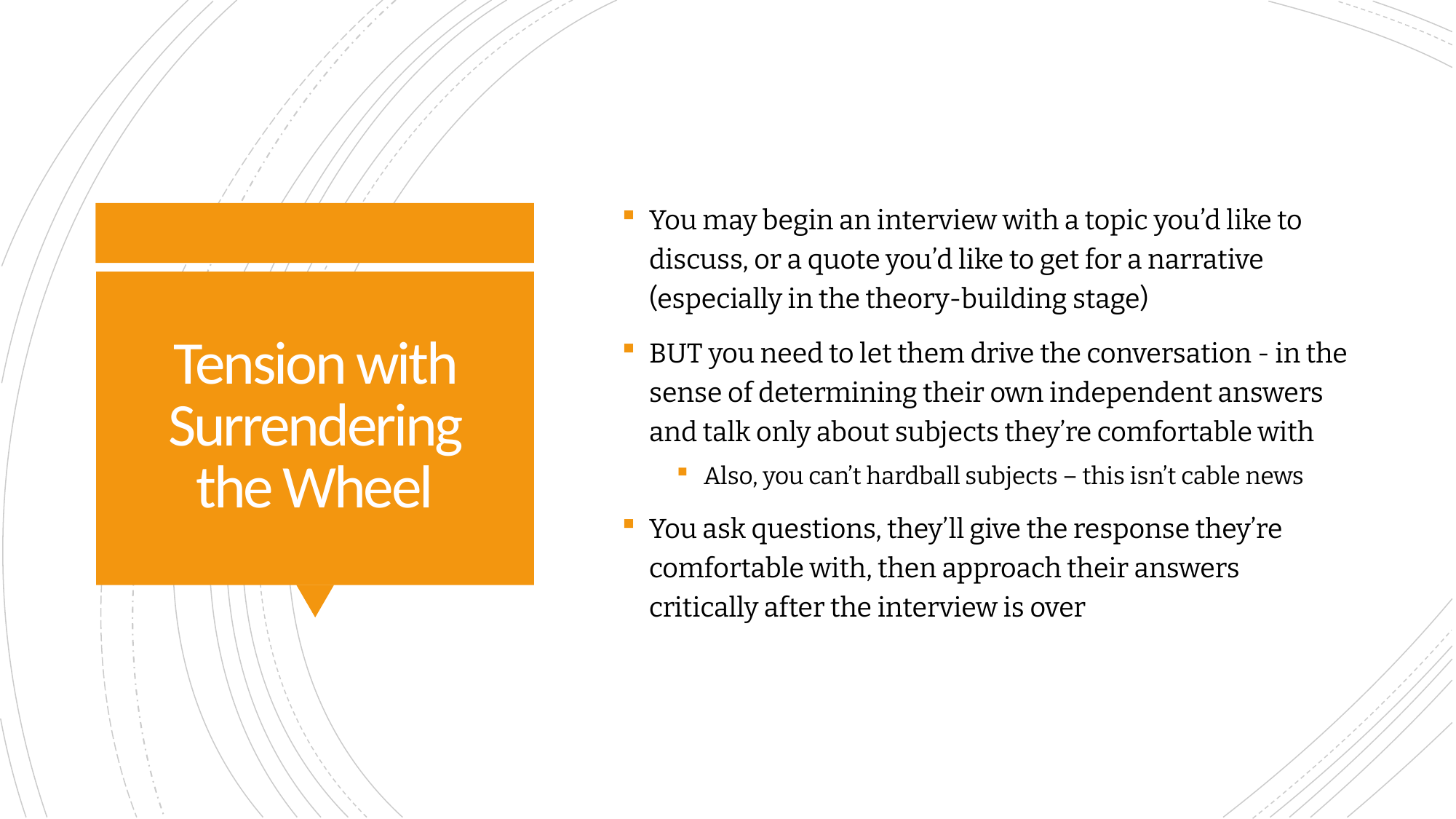

You may begin an interview with a topic you’d like to discuss, or a quote you’d like to get for a narrative (especially in the theory-building stage)
BUT you need to let them drive the conversation - in the sense of determining their own independent answers and talk only about subjects they’re comfortable with
Also, you can’t hardball subjects – this isn’t cable news
You ask questions, they’ll give the response they’re comfortable with, then approach their answers critically after the interview is over
# Tension with Surrendering the Wheel